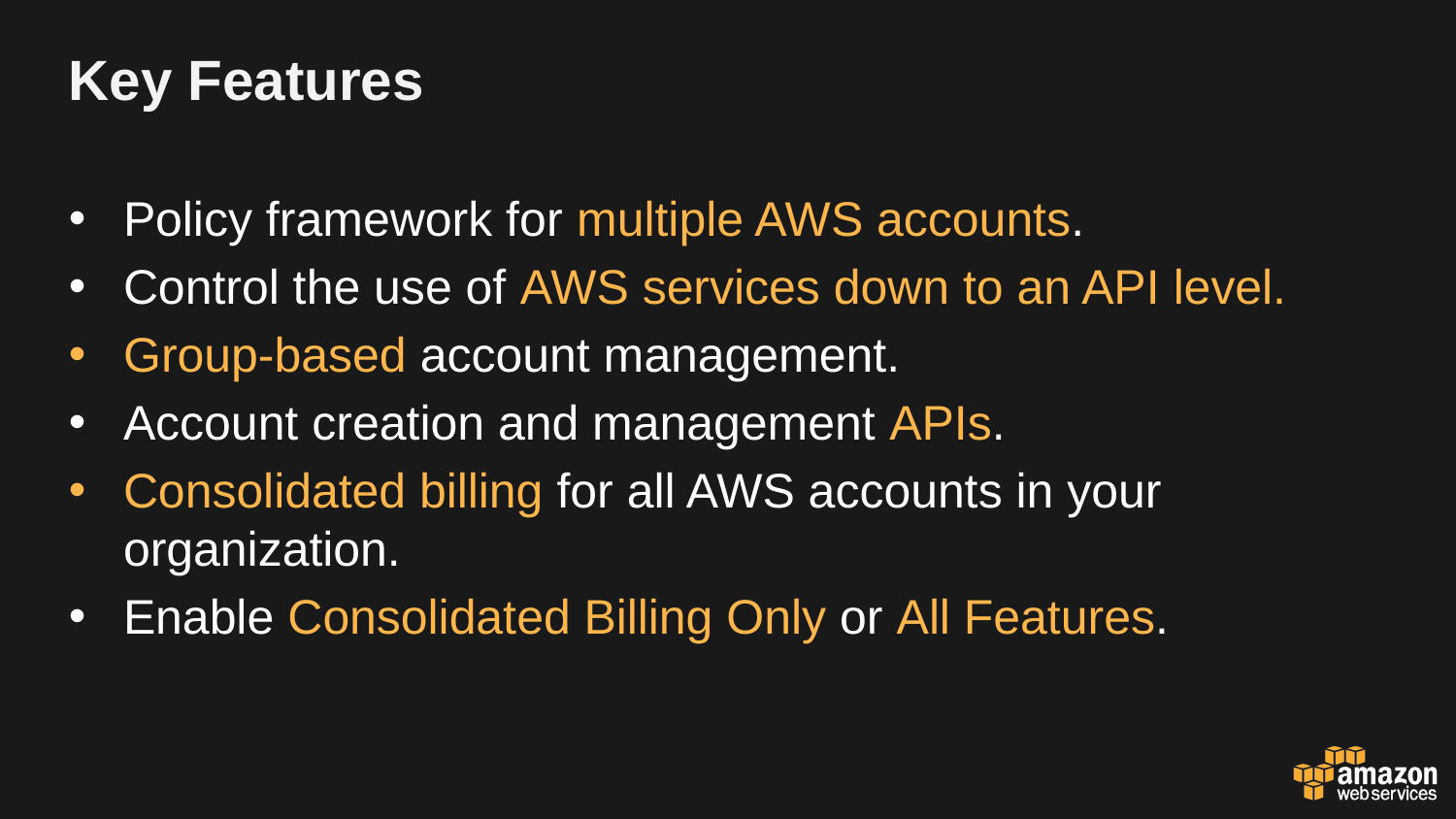

# Key Features
Policy framework for multiple AWS accounts.
Control the use of AWS services down to an API level.
Group-based account management.
Account creation and management APIs.
Consolidated billing for all AWS accounts in your organization.
Enable Consolidated Billing Only or All Features.